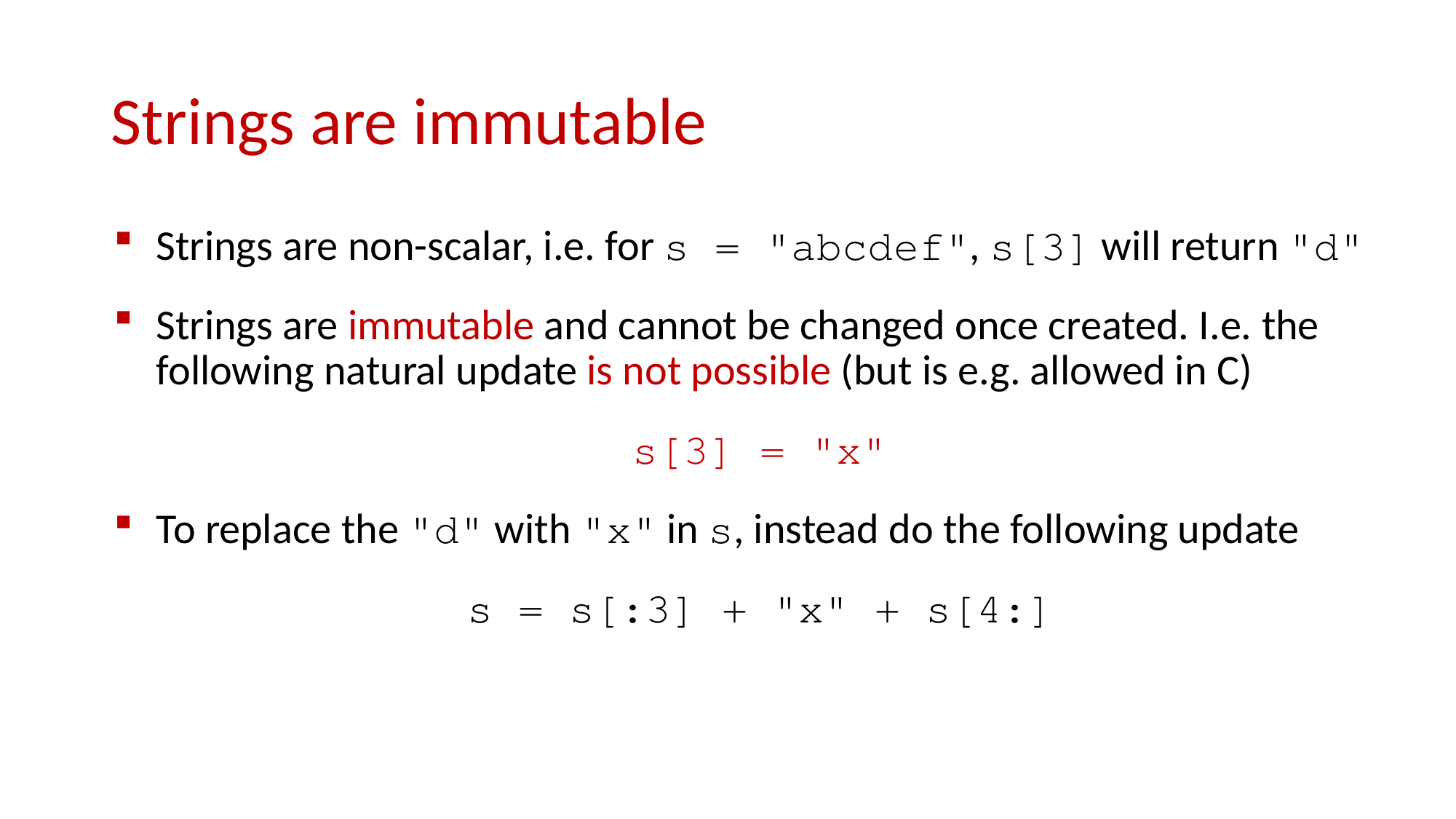

# Strings are immutable
Strings are non-scalar, i.e. for s = "abcdef", s[3] will return "d"
Strings are immutable and cannot be changed once created. I.e. the following natural update is not possible (but is e.g. allowed in C)
s[3] = "x"
To replace the "d" with "x" in s, instead do the following update
s = s[:3] + "x" + s[4:]